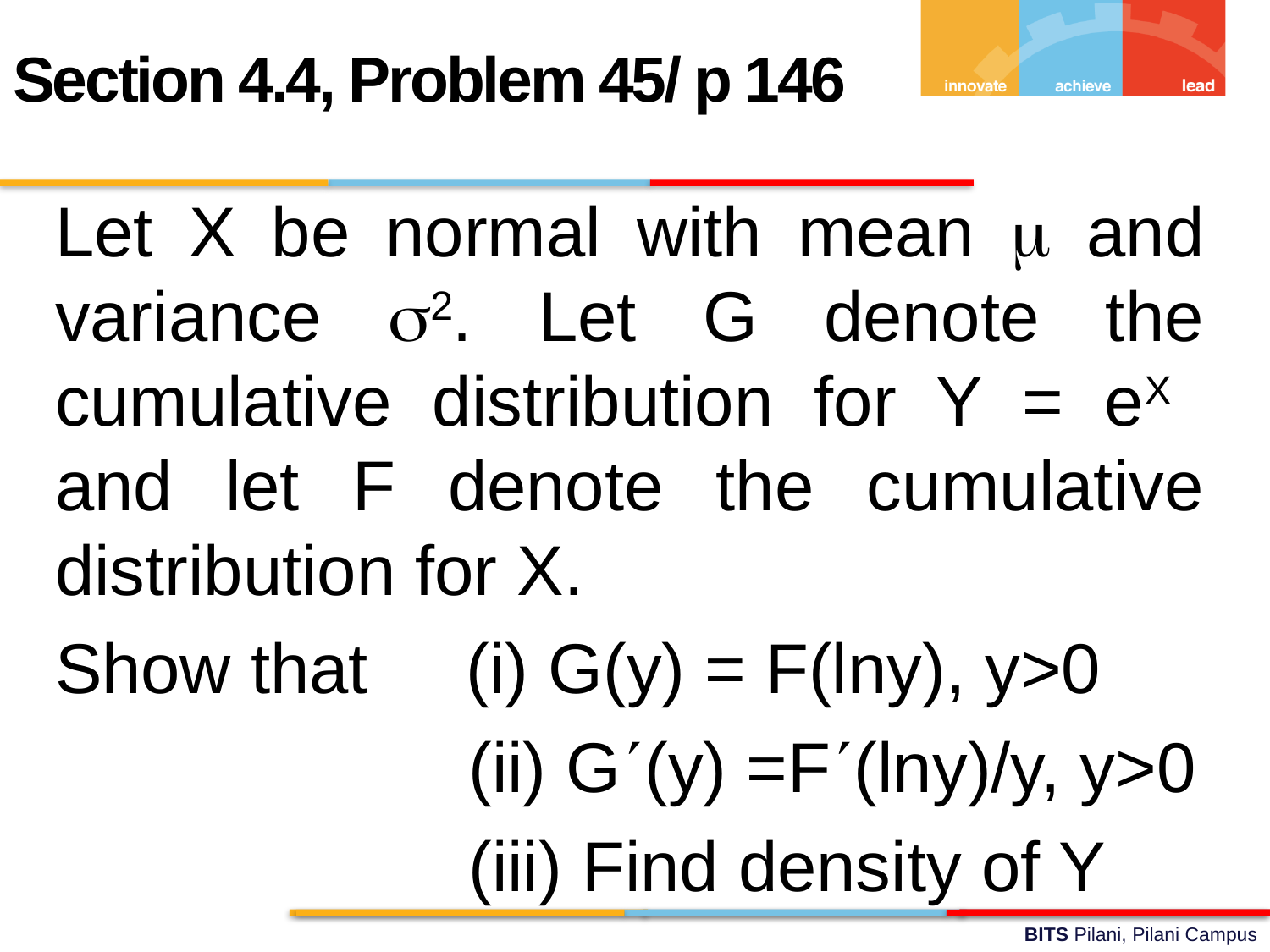

Section 4.4, Problem 45/ p 146
Let X be normal with mean μ and variance σ2. Let G denote the cumulative distribution for Y = eX  and let F denote the cumulative distribution for X.
Show that     (i) G(y) = F(lny), y>0
                     (ii) G′(y) =F′(lny)/y, y>0
                     (iii) Find density of Y